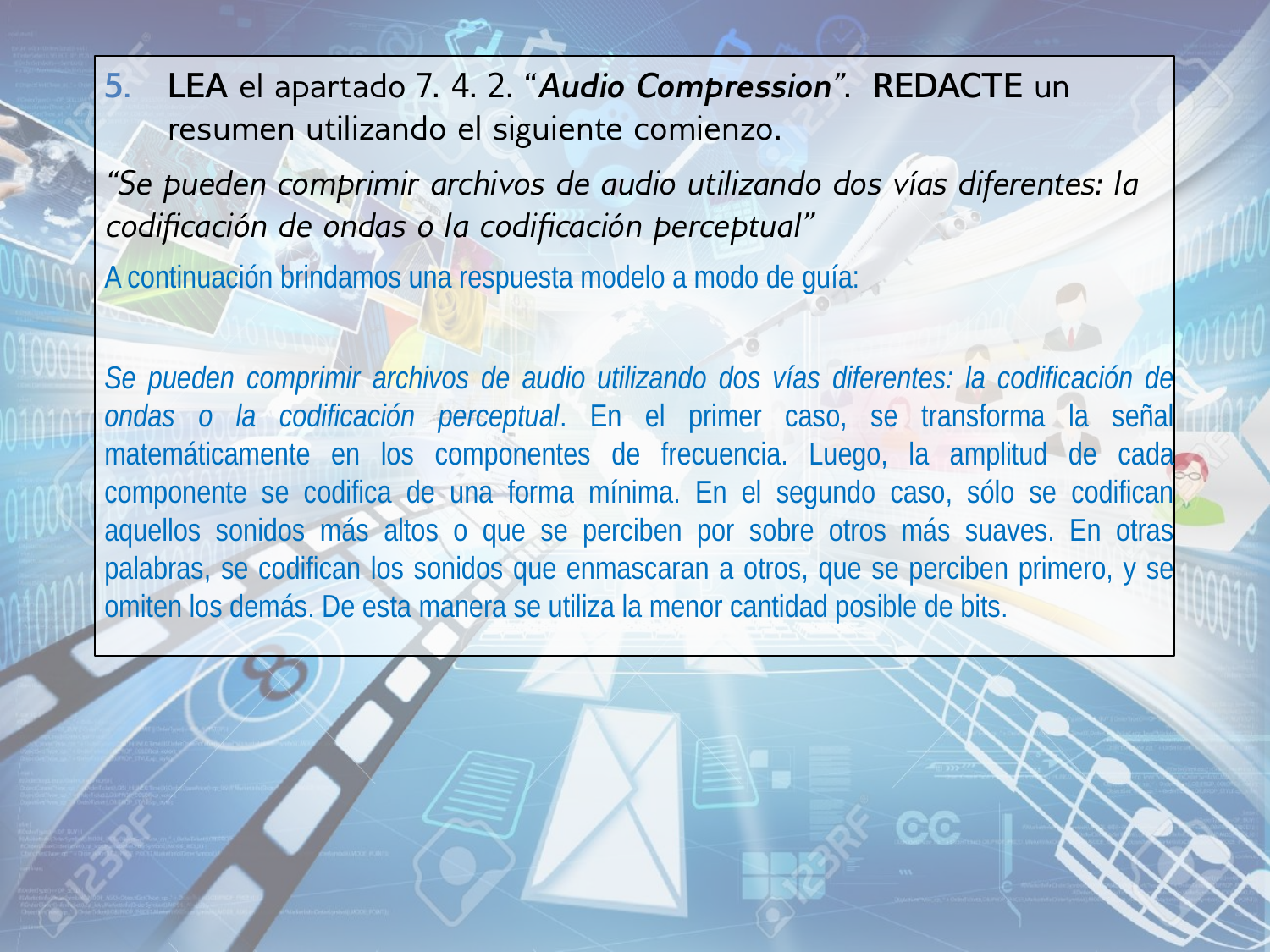

LEA el apartado 7. 4. 2. “Audio Compression”.  REDACTE un resumen utilizando el siguiente comienzo.
“Se pueden comprimir archivos de audio utilizando dos vías diferentes: la codificación de ondas o la codificación perceptual”
A continuación brindamos una respuesta modelo a modo de guía:

Se pueden comprimir archivos de audio utilizando dos vías diferentes: la codificación de ondas o la codificación perceptual. En el primer caso, se transforma la señal matemáticamente en los componentes de frecuencia. Luego, la amplitud de cada componente se codifica de una forma mínima. En el segundo caso, sólo se codifican aquellos sonidos más altos o que se perciben por sobre otros más suaves. En otras palabras, se codifican los sonidos que enmascaran a otros, que se perciben primero, y se omiten los demás. De esta manera se utiliza la menor cantidad posible de bits.